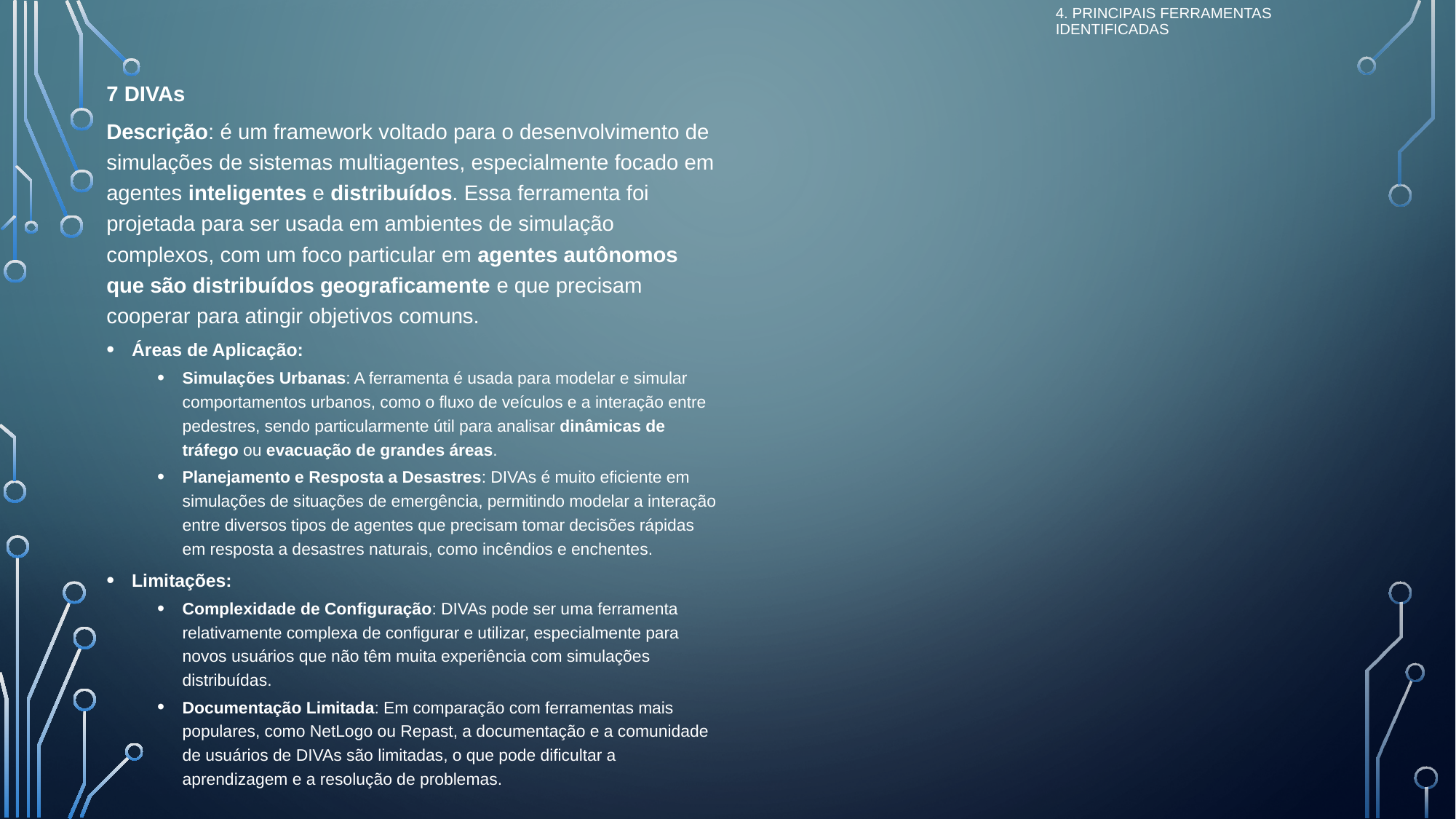

4. PRINCIPAIS FERRAMENTAS IDENTIFICADAS
7 DIVAs
Descrição: é um framework voltado para o desenvolvimento de simulações de sistemas multiagentes, especialmente focado em agentes inteligentes e distribuídos. Essa ferramenta foi projetada para ser usada em ambientes de simulação complexos, com um foco particular em agentes autônomos que são distribuídos geograficamente e que precisam cooperar para atingir objetivos comuns.
Áreas de Aplicação:
Simulações Urbanas: A ferramenta é usada para modelar e simular comportamentos urbanos, como o fluxo de veículos e a interação entre pedestres, sendo particularmente útil para analisar dinâmicas de tráfego ou evacuação de grandes áreas.
Planejamento e Resposta a Desastres: DIVAs é muito eficiente em simulações de situações de emergência, permitindo modelar a interação entre diversos tipos de agentes que precisam tomar decisões rápidas em resposta a desastres naturais, como incêndios e enchentes.
Limitações:
Complexidade de Configuração: DIVAs pode ser uma ferramenta relativamente complexa de configurar e utilizar, especialmente para novos usuários que não têm muita experiência com simulações distribuídas.
Documentação Limitada: Em comparação com ferramentas mais populares, como NetLogo ou Repast, a documentação e a comunidade de usuários de DIVAs são limitadas, o que pode dificultar a aprendizagem e a resolução de problemas.